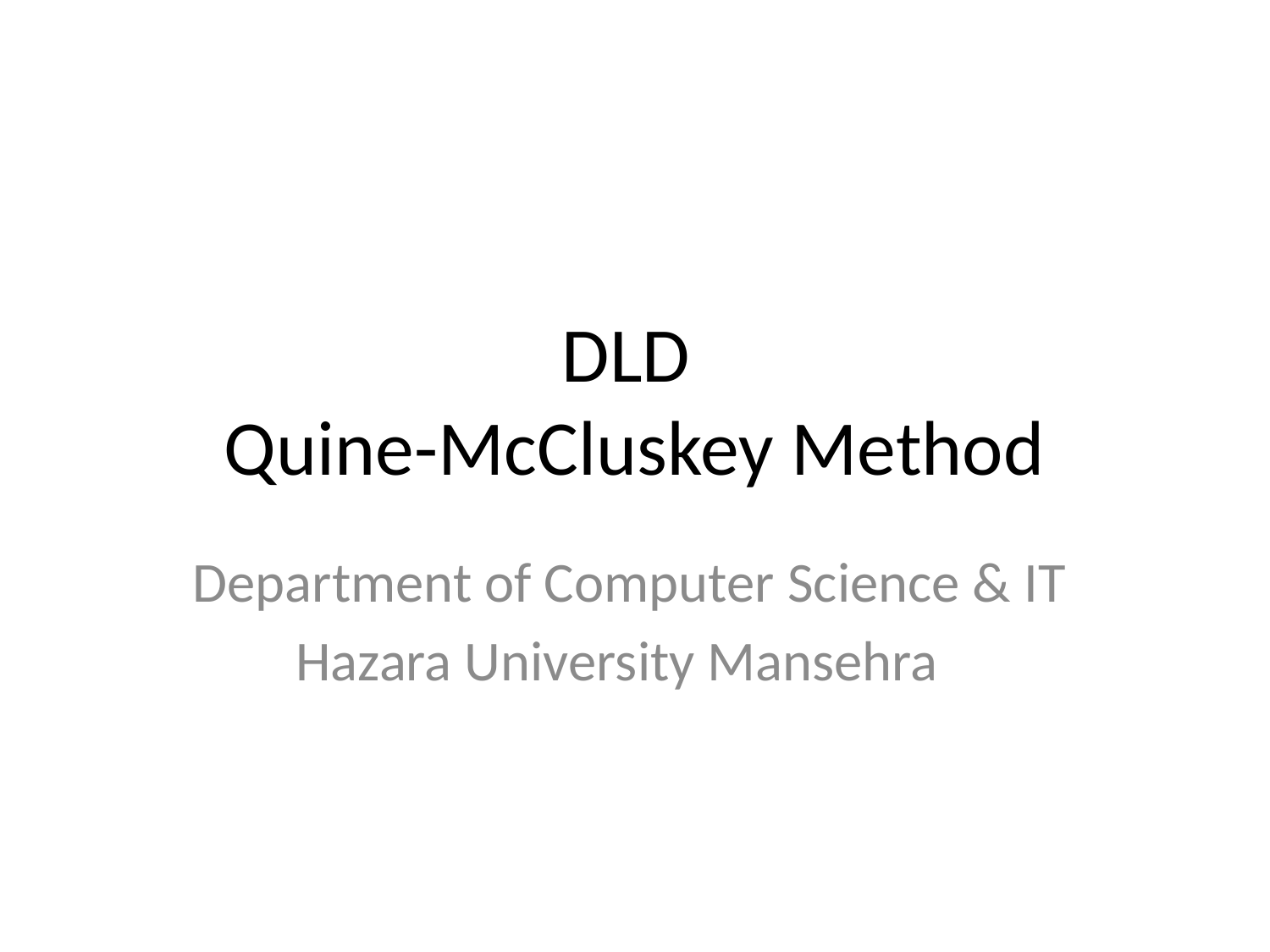

# DLD Quine-McCluskey Method
Department of Computer Science & IT
Hazara University Mansehra